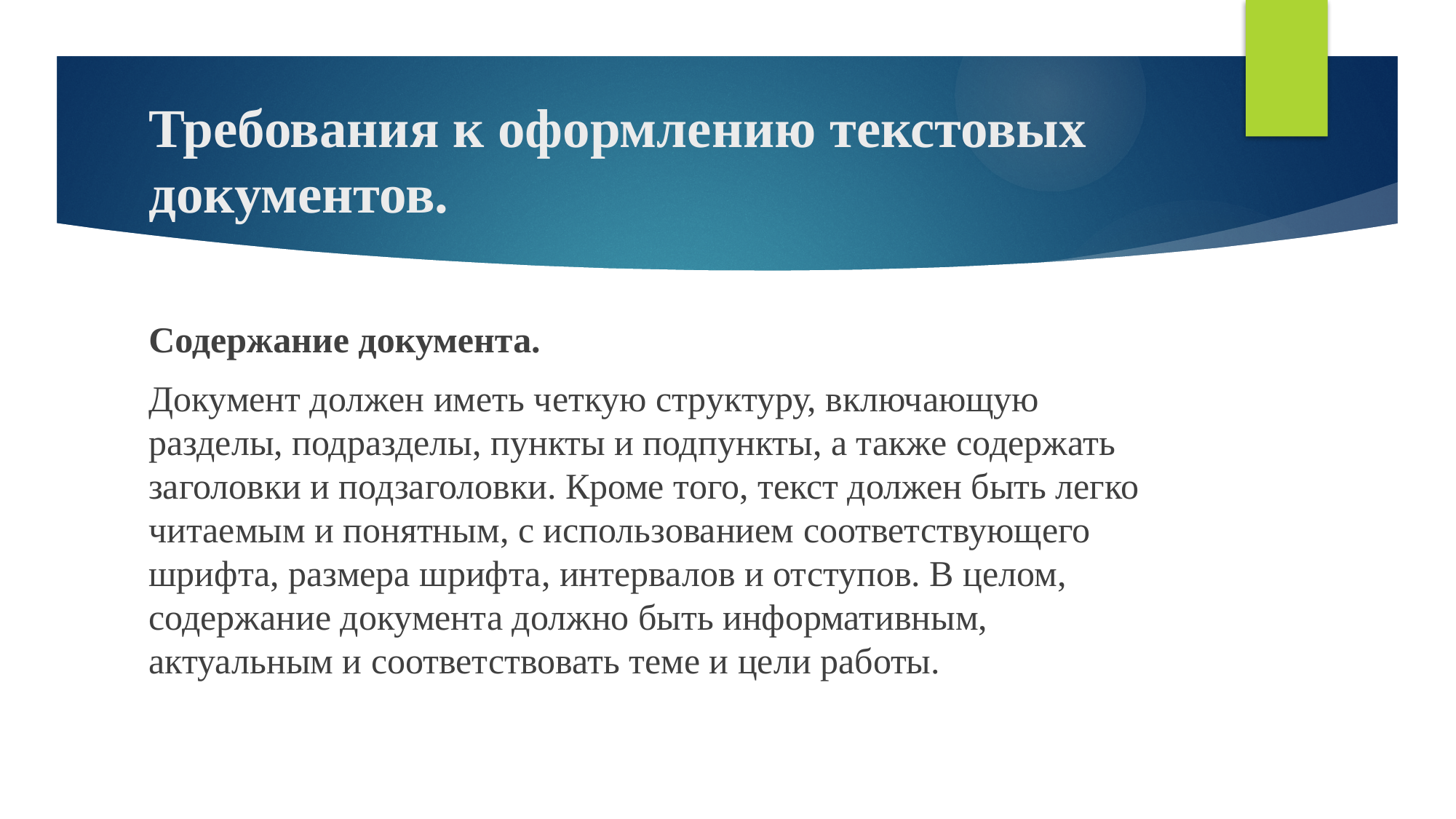

# Требования к оформлению текстовых документов.
Содержание документа.
Документ должен иметь четкую структуру, включающую разделы, подразделы, пункты и подпункты, а также содержать заголовки и подзаголовки. Кроме того, текст должен быть легко читаемым и понятным, с использованием соответствующего шрифта, размера шрифта, интервалов и отступов. В целом, содержание документа должно быть информативным, актуальным и соответствовать теме и цели работы.